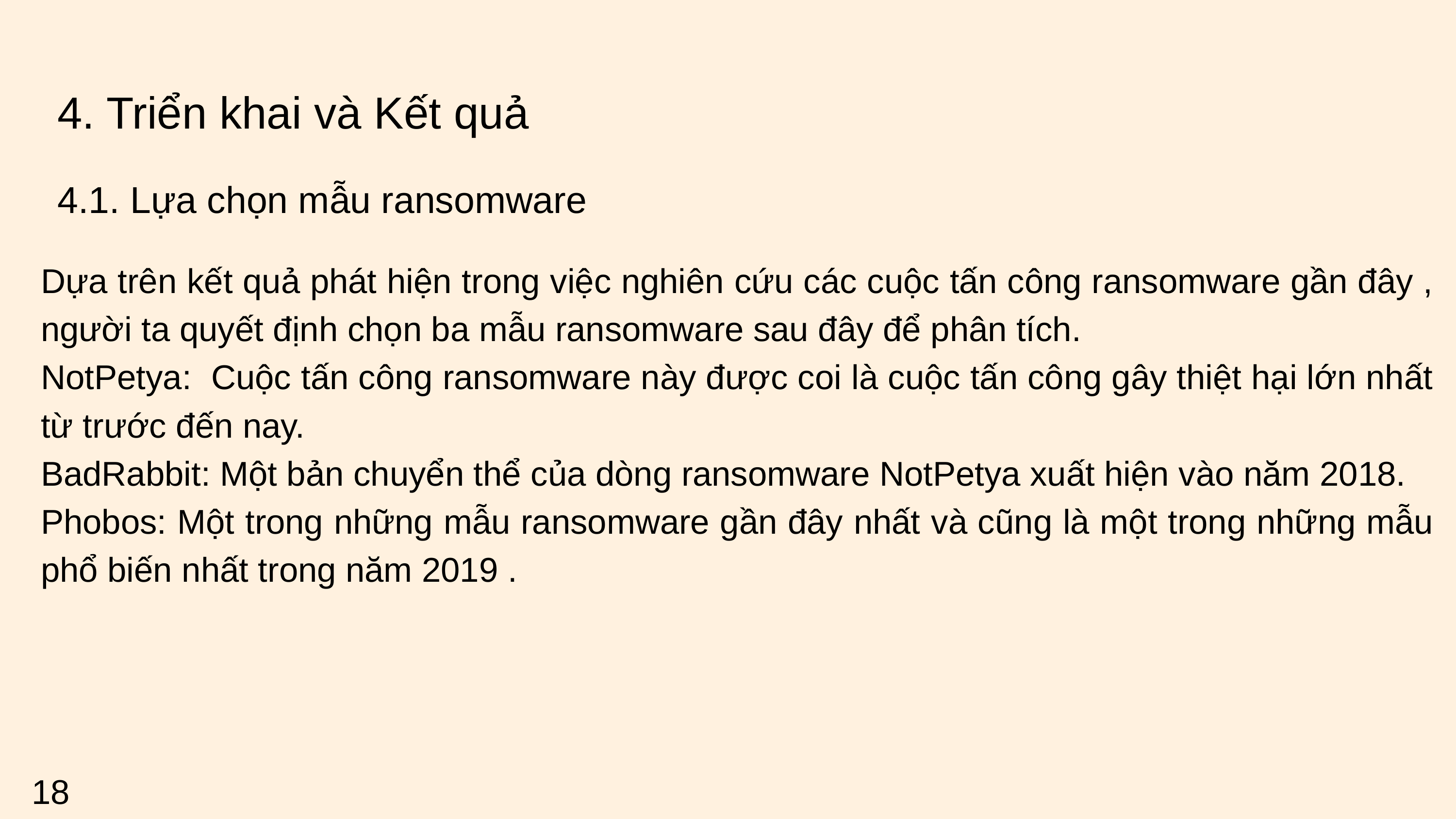

4. Triển khai và Kết quả
4.1. Lựa chọn mẫu ransomware
Dựa trên kết quả phát hiện trong việc nghiên cứu các cuộc tấn công ransomware gần đây , người ta quyết định chọn ba mẫu ransomware sau đây để phân tích.
NotPetya:  Cuộc tấn công ransomware này được coi là cuộc tấn công gây thiệt hại lớn nhất từ trước đến nay.
BadRabbit: Một bản chuyển thể của dòng ransomware NotPetya xuất hiện vào năm 2018.
Phobos: Một trong những mẫu ransomware gần đây nhất và cũng là một trong những mẫu phổ biến nhất trong năm 2019 .
18